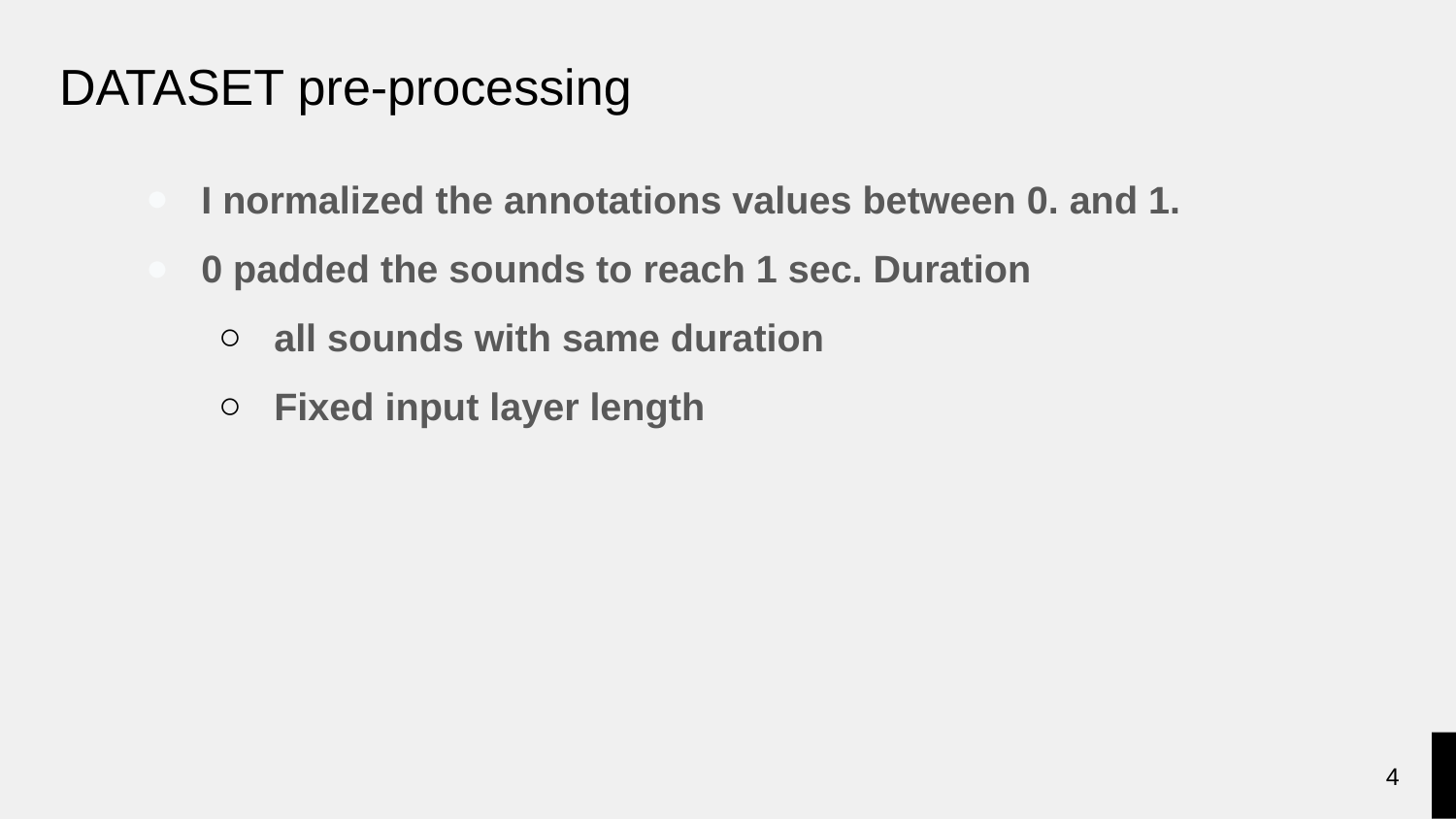

# DATASET pre-processing
I normalized the annotations values between 0. and 1.
0 padded the sounds to reach 1 sec. Duration
all sounds with same duration
Fixed input layer length

4